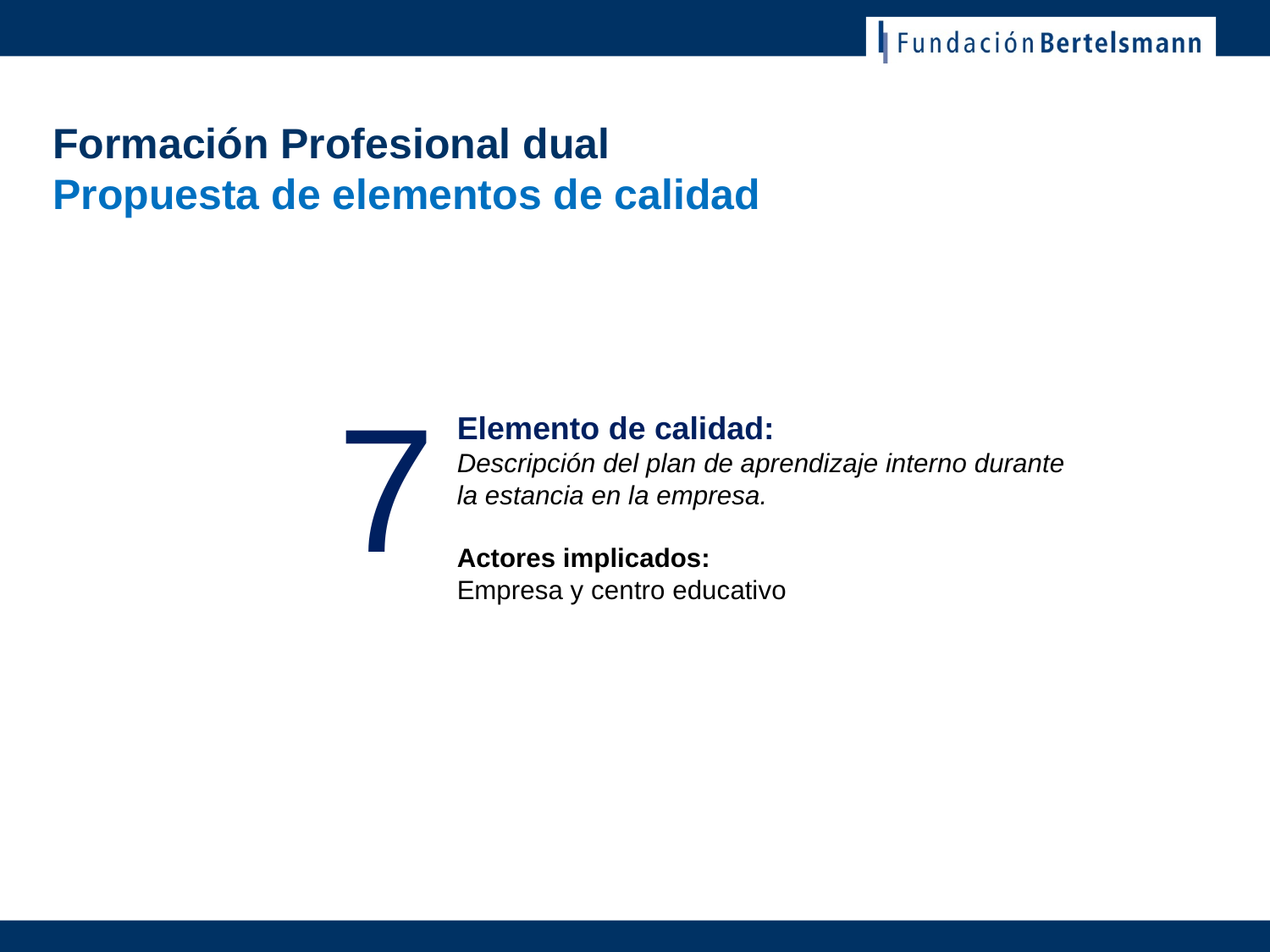

# Formación Profesional dual Propuesta de elementos de calidad

7
Elemento de calidad:
Descripción del plan de aprendizaje interno durante la estancia en la empresa.

Actores implicados:
Empresa y centro educativo